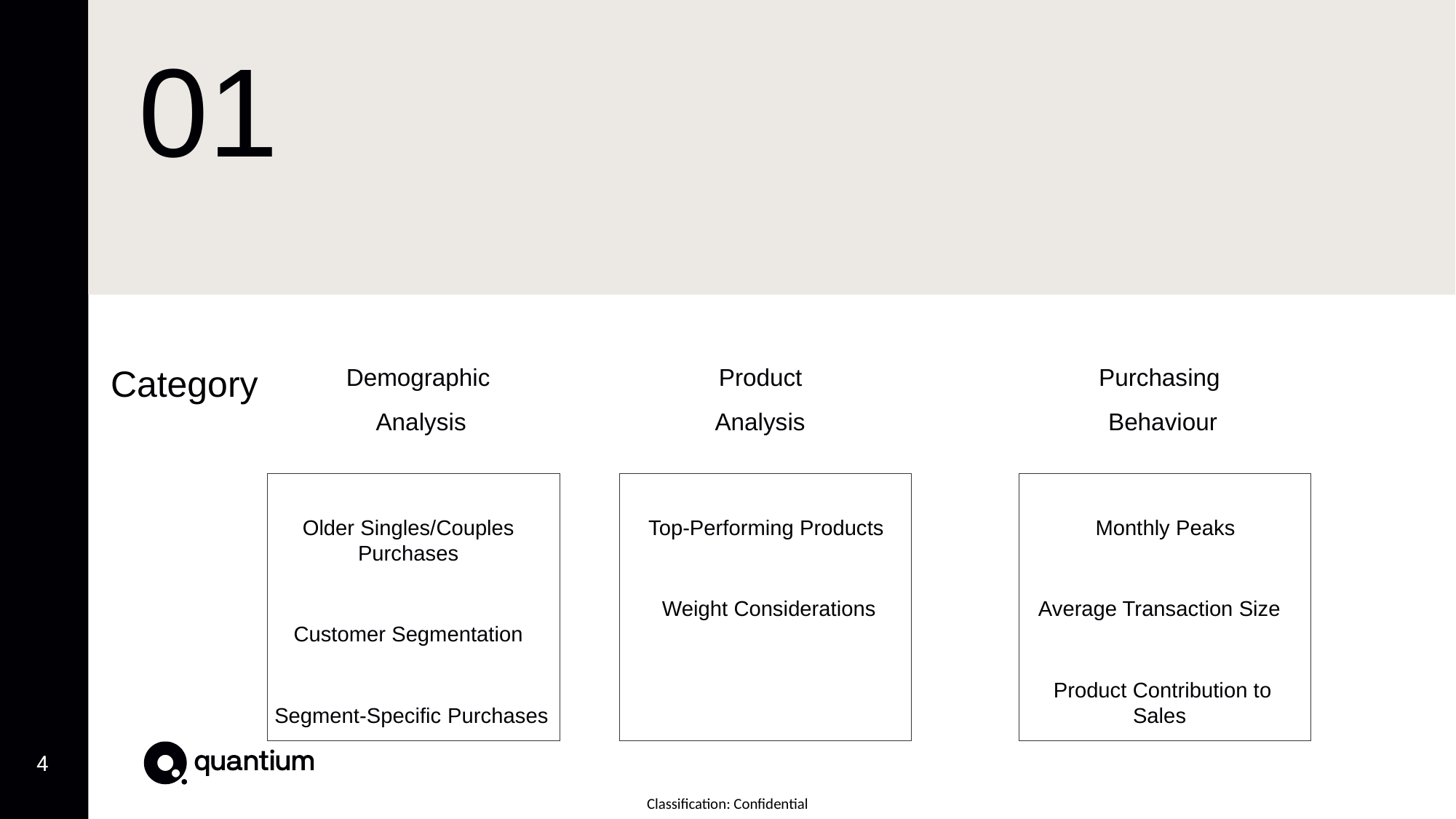

# 01
Category
Demographic
Analysis
     Product
Analysis
Purchasing
 Behaviour

Older Singles/Couples Purchases

Customer Segmentation

 Segment-Specific Purchases

  Top-Performing Products

   Weight Considerations

  Monthly Peaks

Average Transaction Size

 Product Contribution to Sales